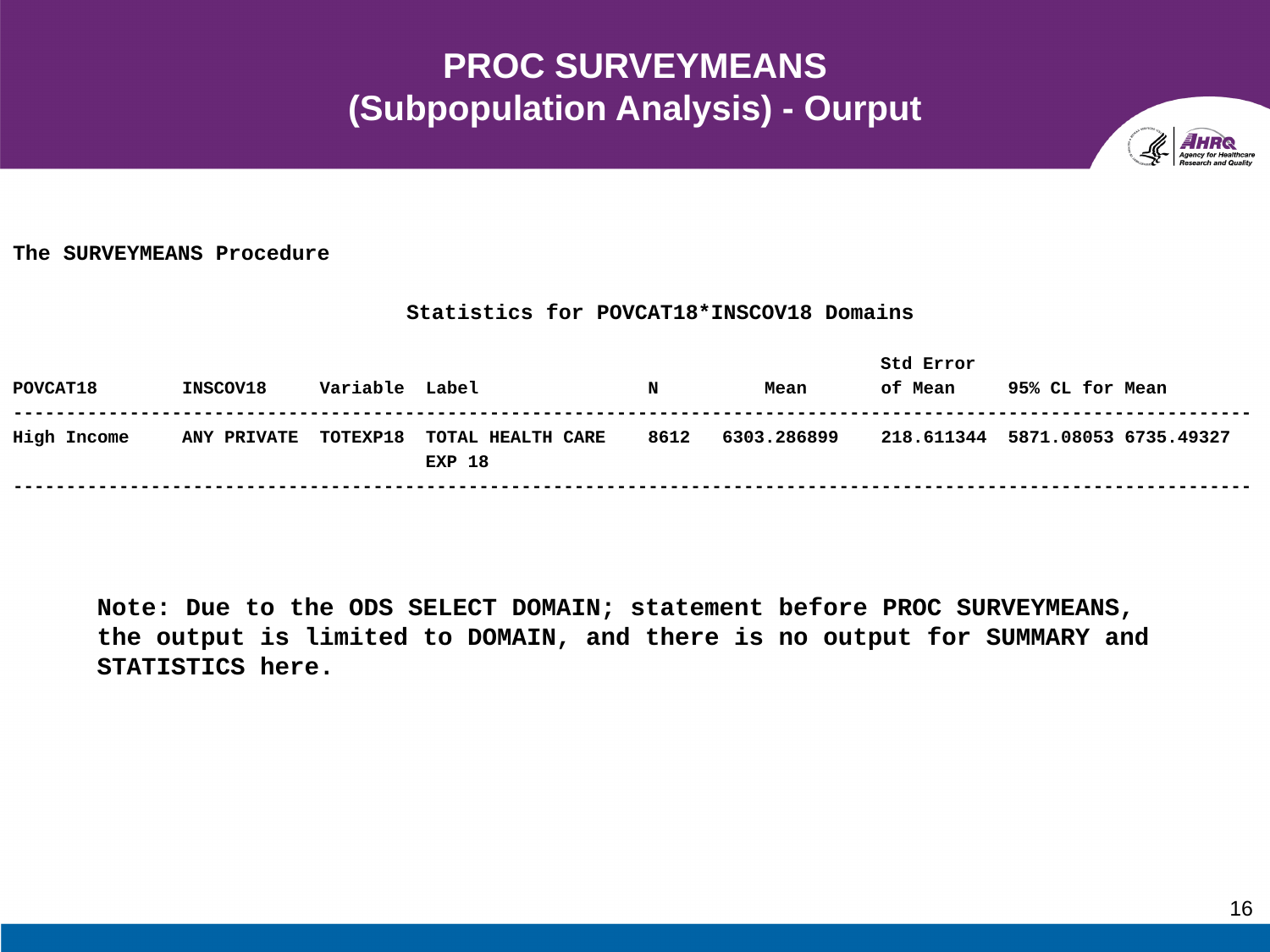

# PROC SURVEYMEANS (Subpopulation Analysis) - Ourput
The SURVEYMEANS Procedure

                               Statistics for POVCAT18*INSCOV18 Domains

                                                                                  Std Error
POVCAT18        INSCOV18     Variable  Label                N          Mean       of Mean     95% CL for Mean
---------------------------------------------------------------------------------------------------------------------
High Income     ANY PRIVATE  TOTEXP18  TOTAL HEALTH CARE    8612   6303.286899    218.611344  5871.08053 6735.49327
                                       EXP 18
---------------------------------------------------------------------------------------------------------------------

Note: Due to the ODS SELECT DOMAIN; statement before PROC SURVEYMEANS, the output is limited to DOMAIN, and there is no output for SUMMARY and STATISTICS here.
16